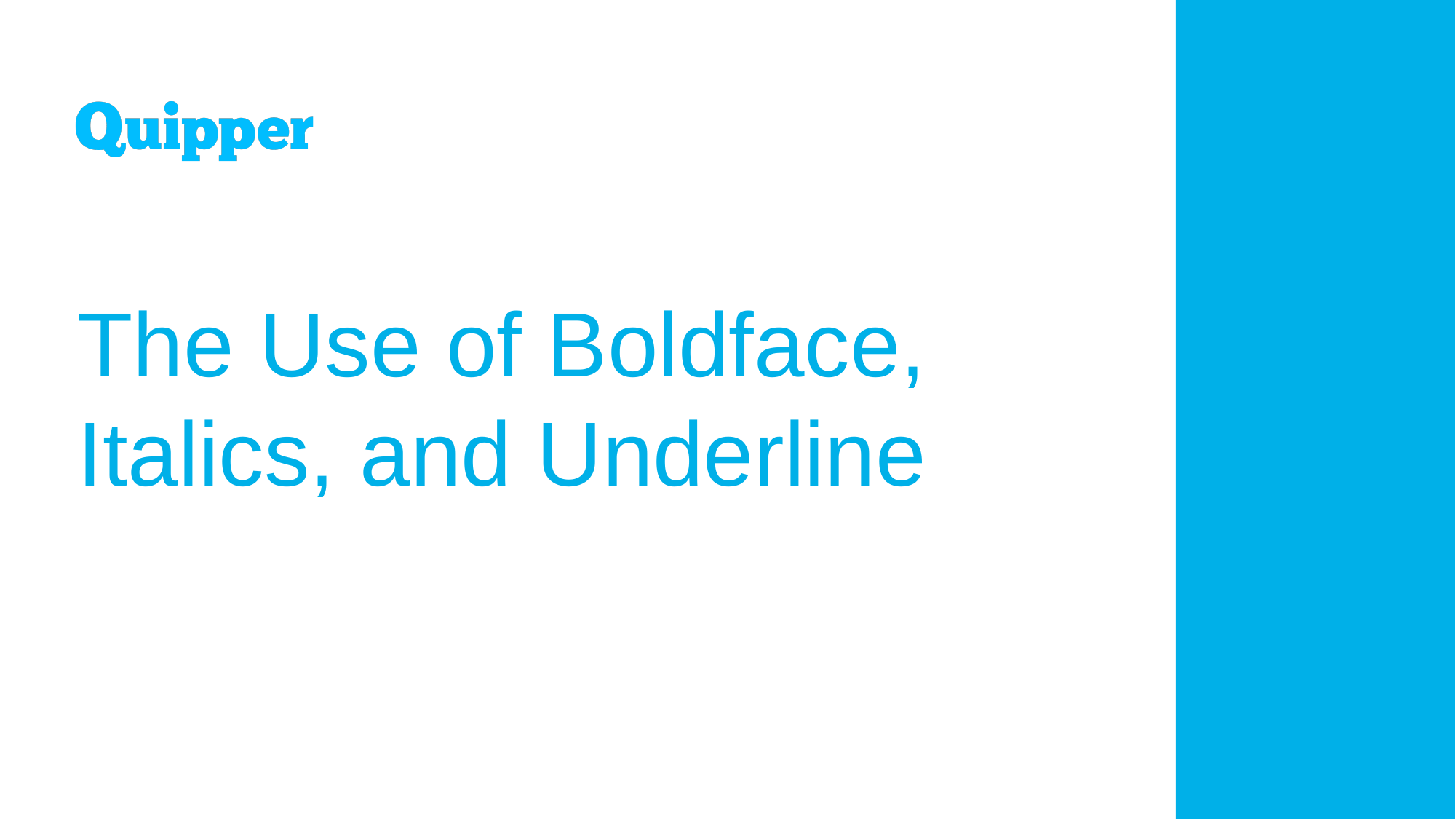

The Use of Boldface, Italics, and Underline